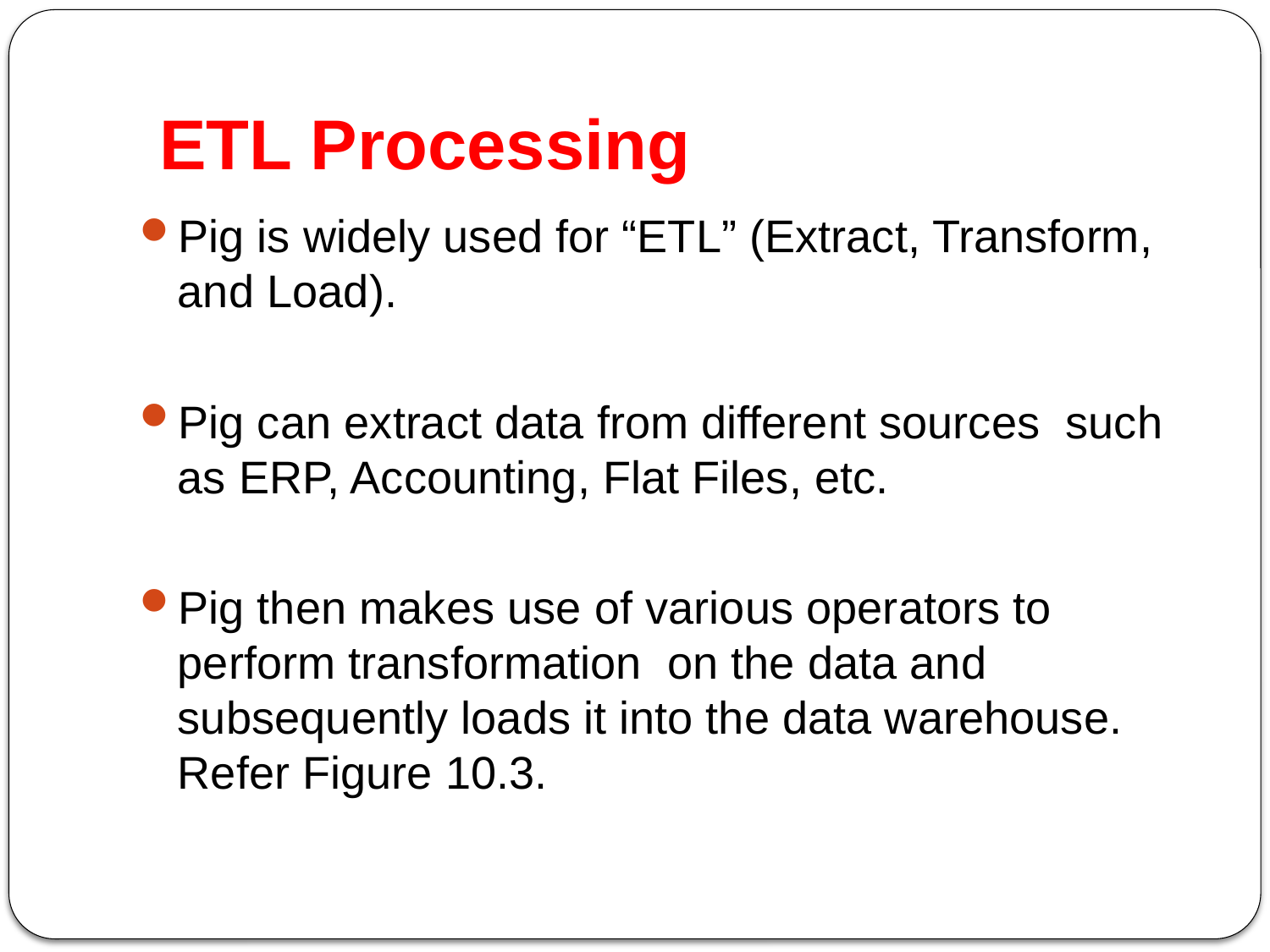

# ETL Processing
Pig is widely used for “ETL” (Extract, Transform, and Load).

Pig can extract data from different sources  such as ERP, Accounting, Flat Files, etc.

Pig then makes use of various operators to perform transformation  on the data and subsequently loads it into the data warehouse. Refer Figure 10.3.